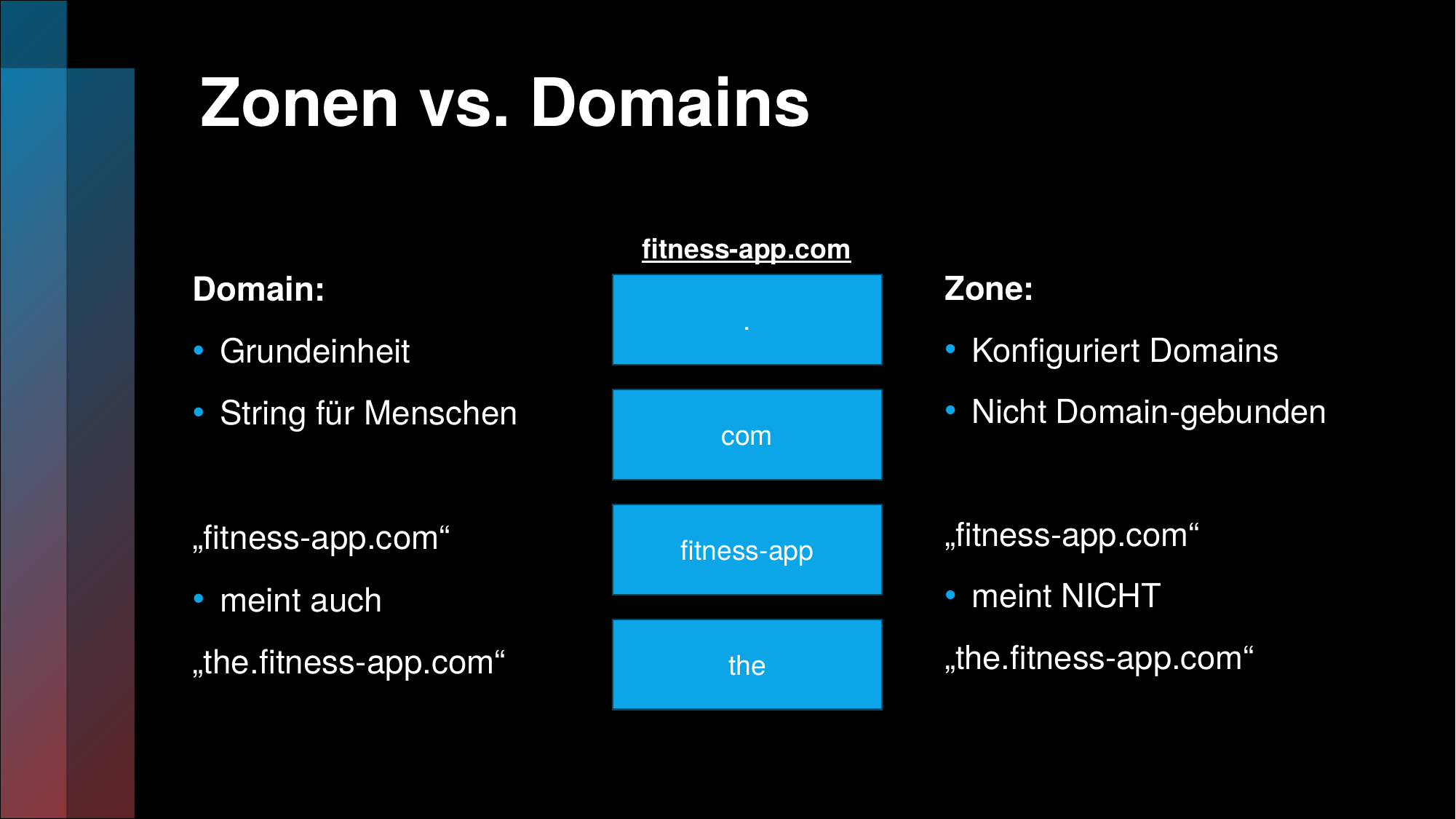

# Zonen vs. Domains
fitness-app.com
Domain:
Grundeinheit
String für Menschen

„fitness-app.com“
meint auch
„the.fitness-app.com“
Zone:
Konfiguriert Domains
Nicht Domain-gebunden

„fitness-app.com“
meint NICHT
„the.fitness-app.com“
.
com
fitness-app
the